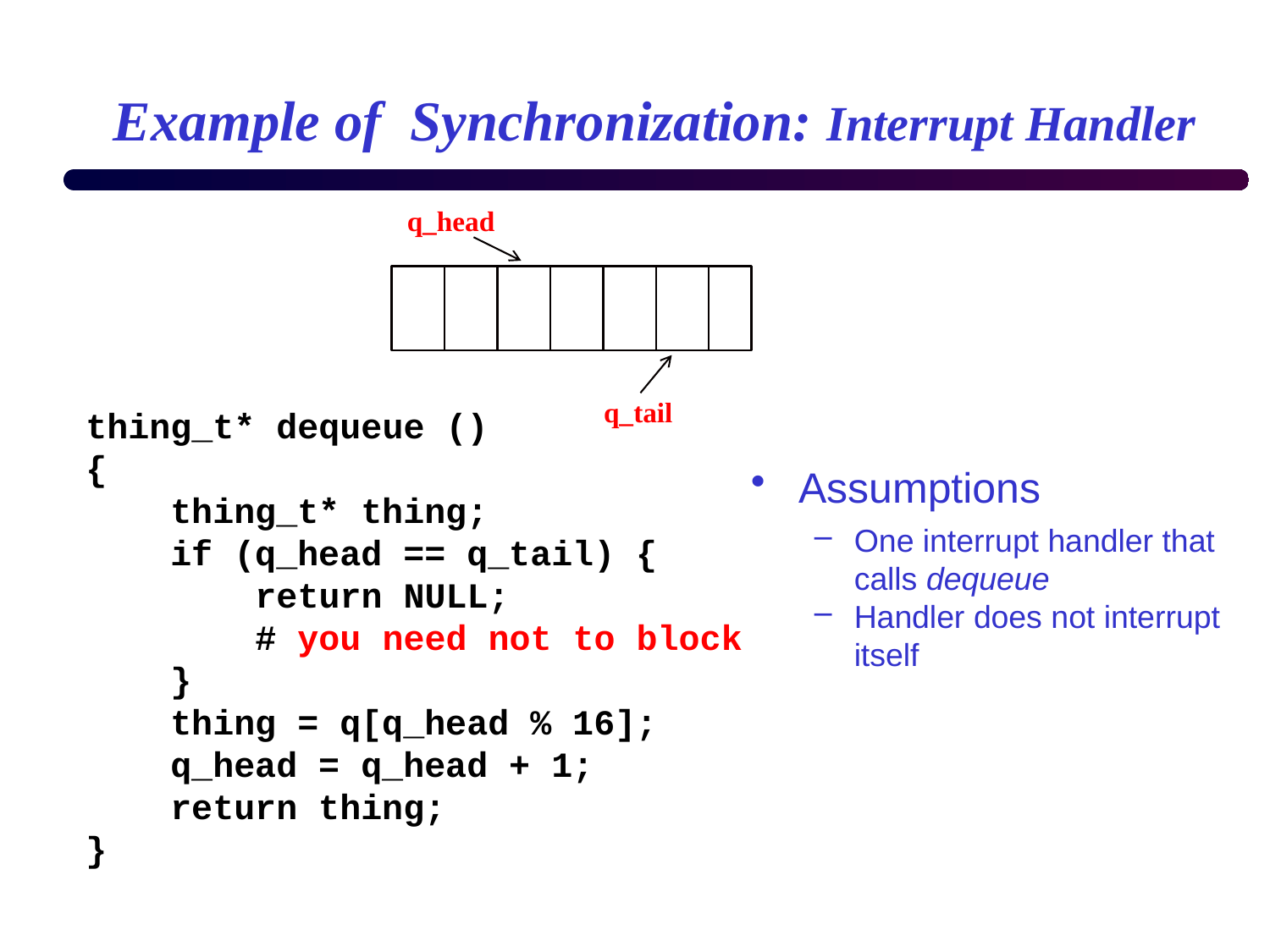

# Example of  Synchronization: Interrupt Handler
q_head

q_tail
thing_t* dequeue ()
{
    thing_t* thing;
    if (q_head == q_tail) {
        return NULL;
	  # you need not to block
    }
    thing = q[q_head % 16];
    q_head = q_head + 1;
    return thing;
}

Assumptions
One interrupt handler that calls dequeue
Handler does not interrupt itself